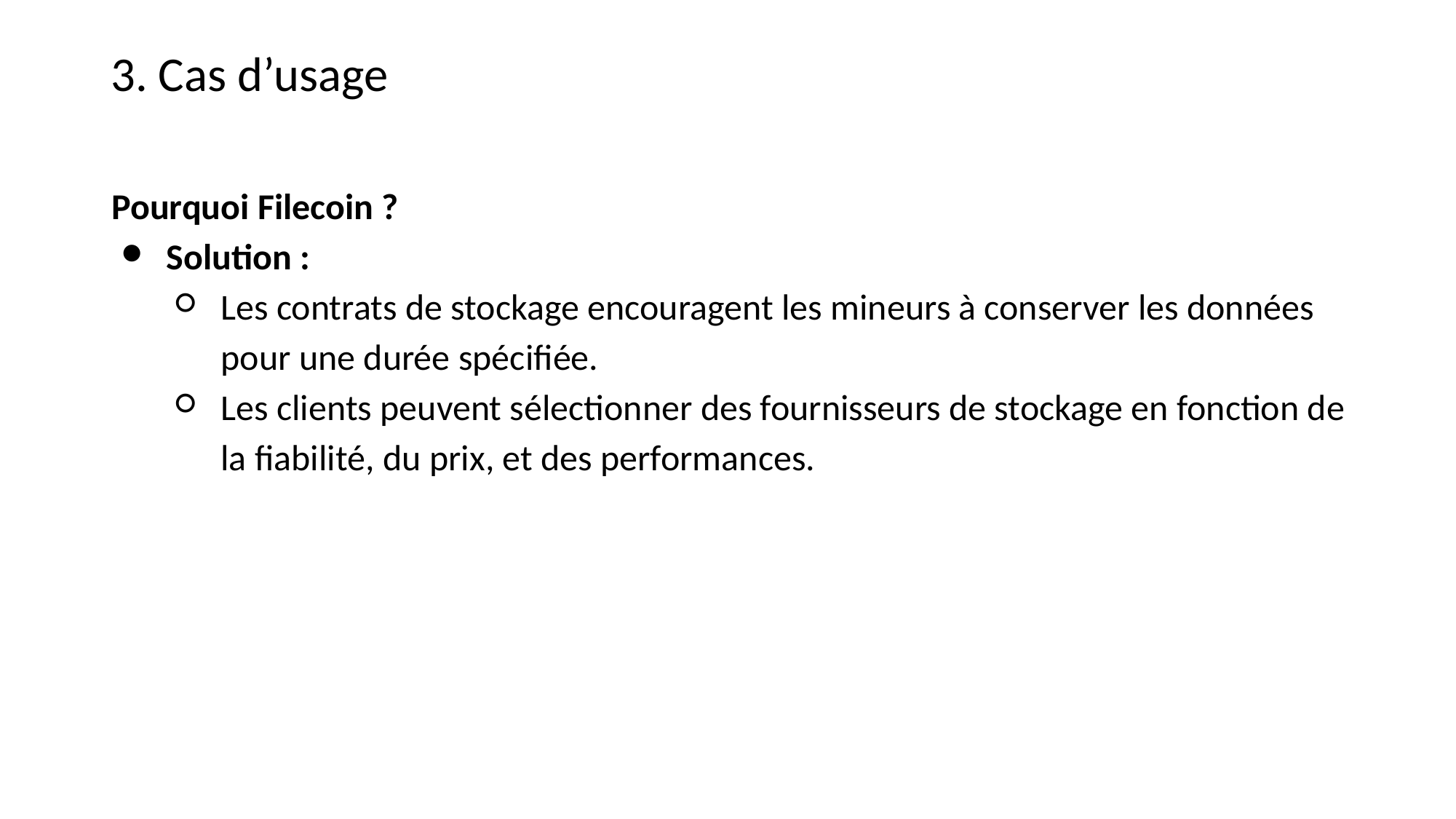

3. Cas d’usage
Pourquoi Filecoin ?
Solution :
Les contrats de stockage encouragent les mineurs à conserver les données pour une durée spécifiée.
Les clients peuvent sélectionner des fournisseurs de stockage en fonction de la fiabilité, du prix, et des performances.